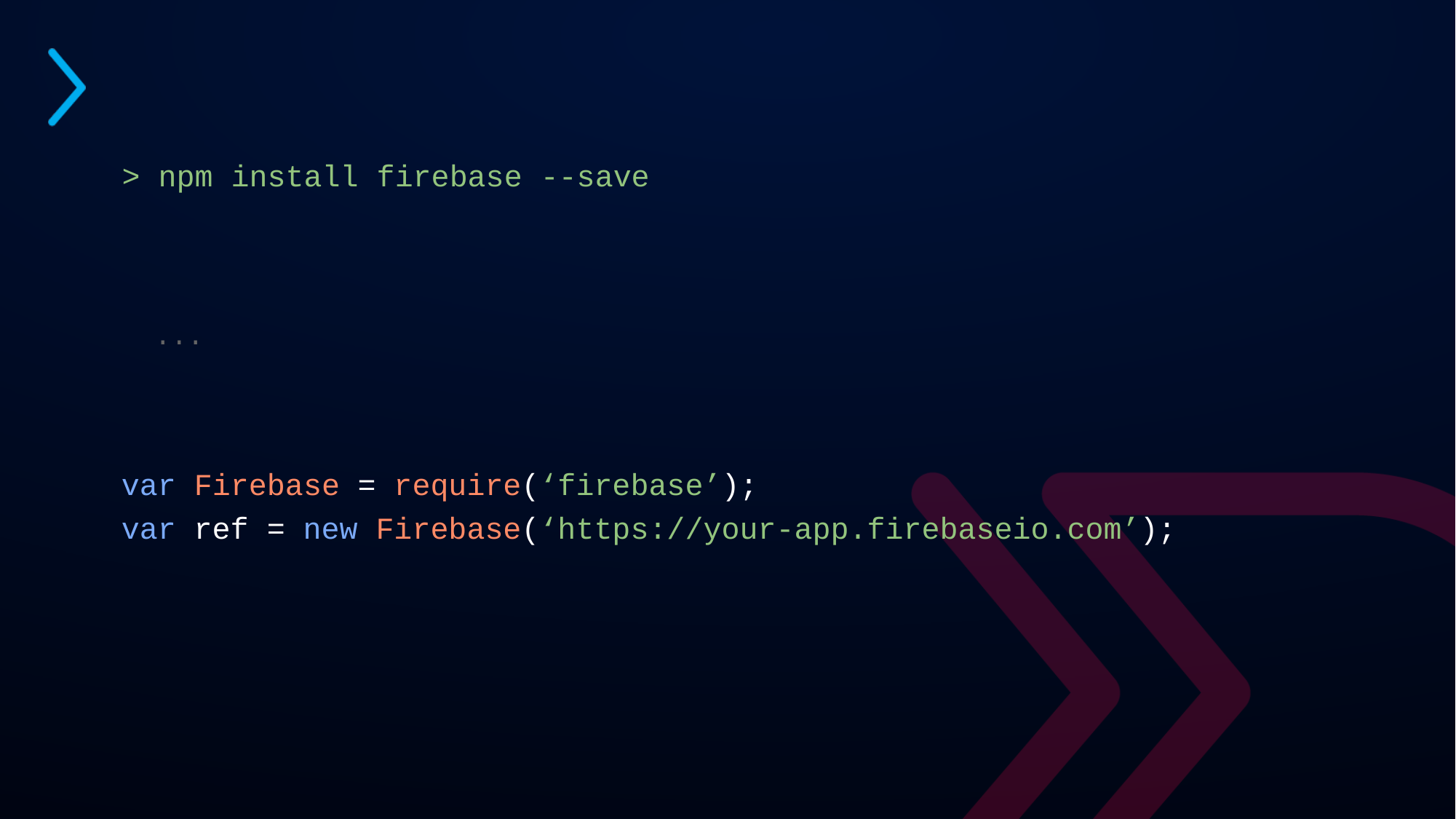

> npm install firebase --save

  ...

var Firebase = require(‘firebase’);
var ref = new Firebase(‘https://your-app.firebaseio.com’);